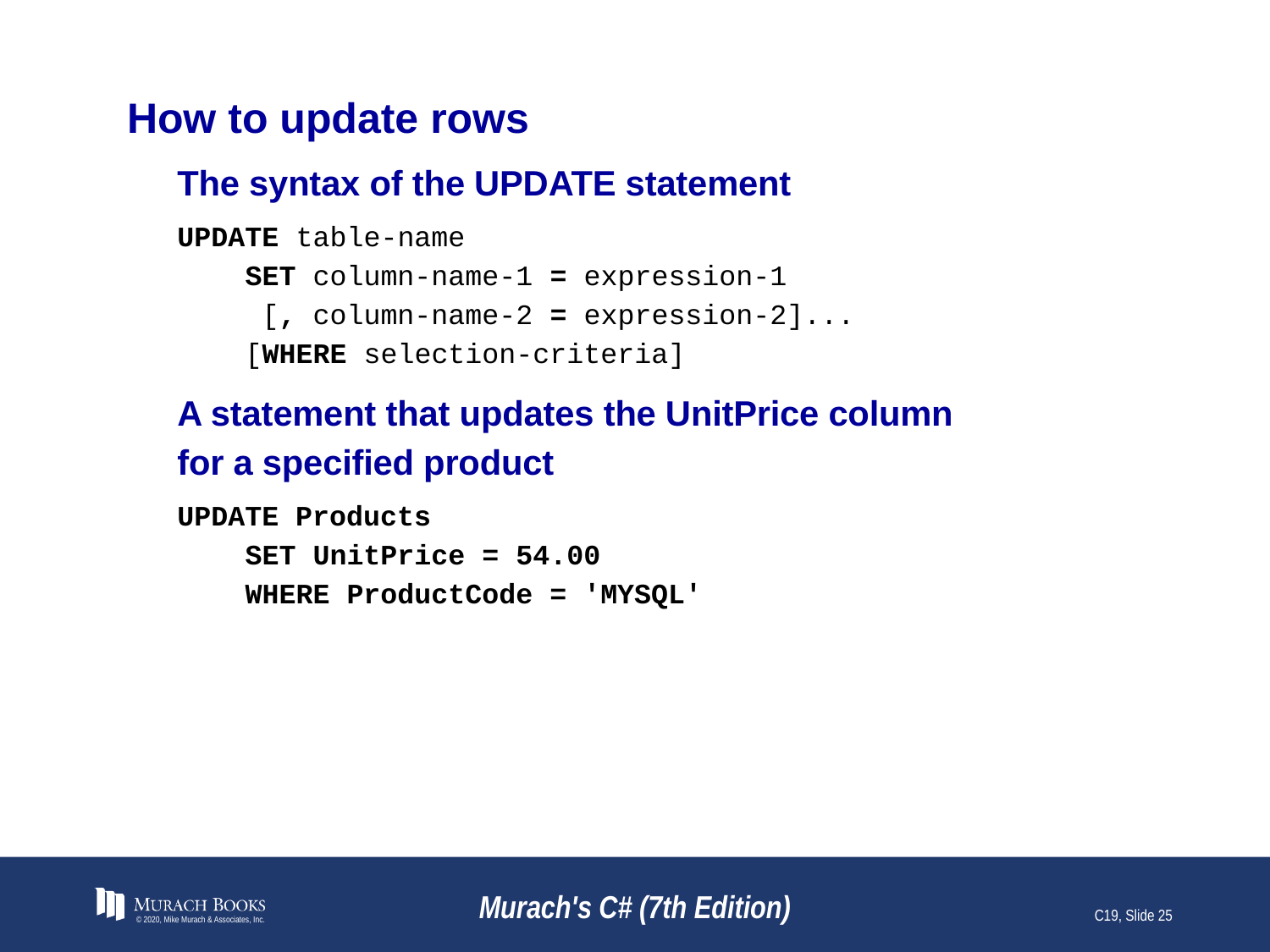

# How to update rows
The syntax of the UPDATE statement
UPDATE table-name
    SET column-name-1 = expression-1
     [, column-name-2 = expression-2]...
    [WHERE selection-criteria]
A statement that updates the UnitPrice column
for a specified product
UPDATE Products
    SET UnitPrice = 54.00
    WHERE ProductCode = 'MYSQL'

© 2020, Mike Murach & Associates, Inc.
Murach's C# (7th Edition)

C19, Slide 25